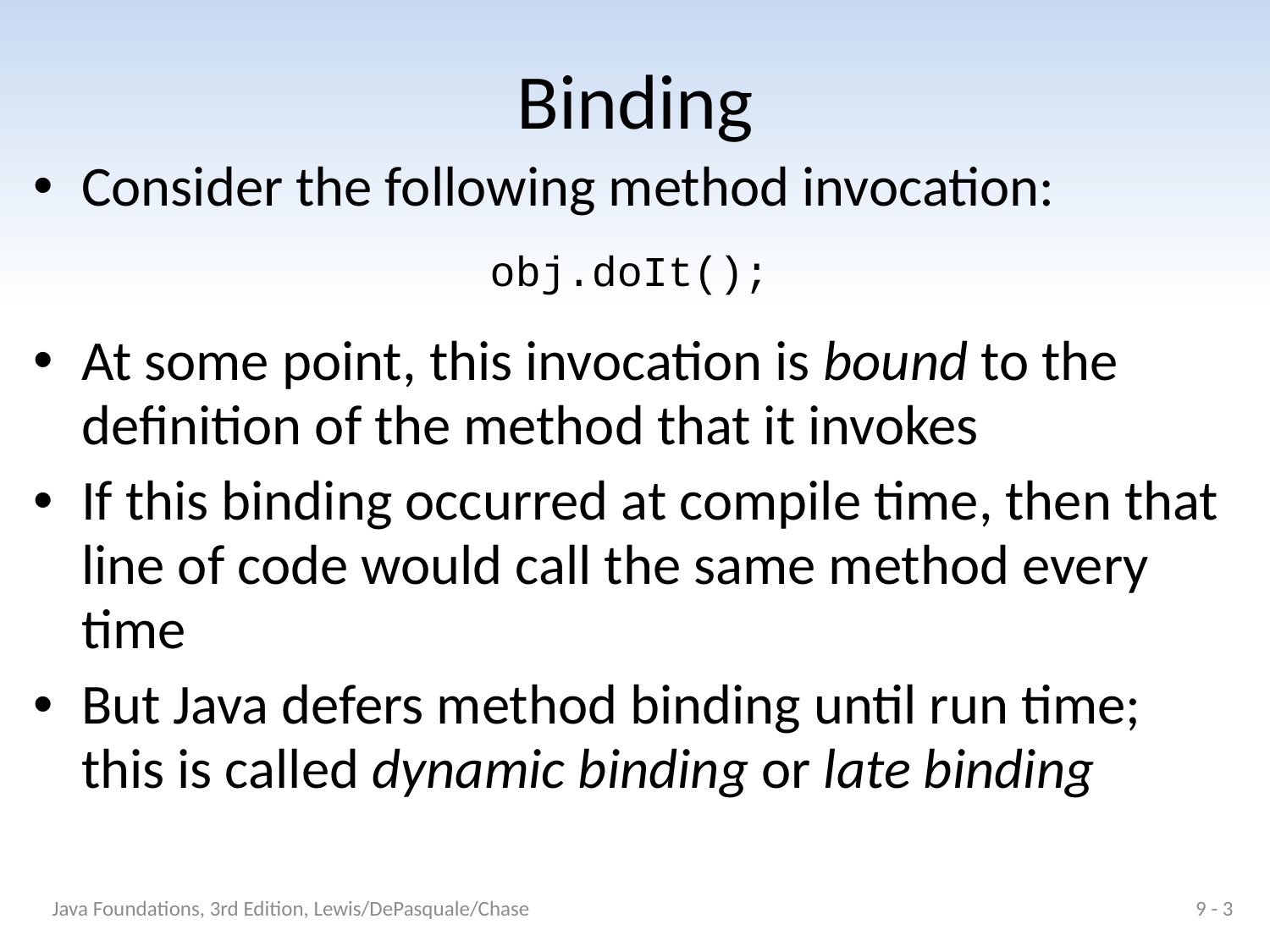

# Binding
Consider the following method invocation:
obj.doIt();
At some point, this invocation is bound to the definition of the method that it invokes
If this binding occurred at compile time, then that line of code would call the same method every time
But Java defers method binding until run time; this is called dynamic binding or late binding
Java Foundations, 3rd Edition, Lewis/DePasquale/Chase
9 - 3